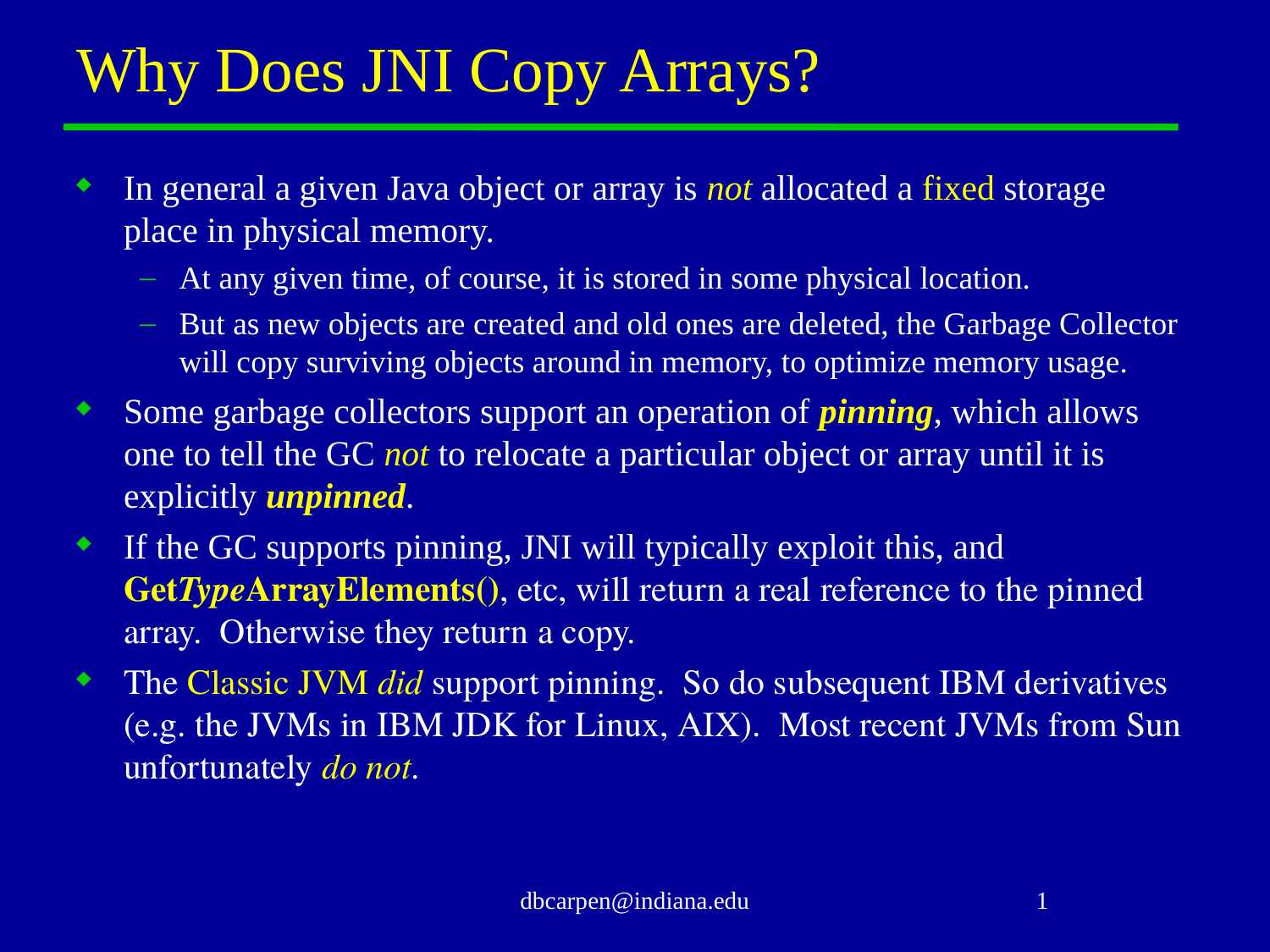

# Why Does JNI Copy Arrays?
In general a given Java object or array is not allocated a fixed storage place in physical memory.
At any given time, of course, it is stored in some physical location.
But as new objects are created and old ones are deleted, the Garbage Collector will copy surviving objects around in memory, to optimize memory usage.
Some garbage collectors support an operation of pinning, which allows one to tell the GC not to relocate a particular object or array until it is explicitly unpinned.
If the GC supports pinning, JNI will typically exploit this, and GetTypeArrayElements(), etc, will return a real reference to the pinned array.  Otherwise they return a copy.
The Classic JVM did support pinning.  So do subsequent IBM derivatives (e.g. the JVMs in IBM JDK for Linux, AIX).  Most recent JVMs from Sun unfortunately do not.